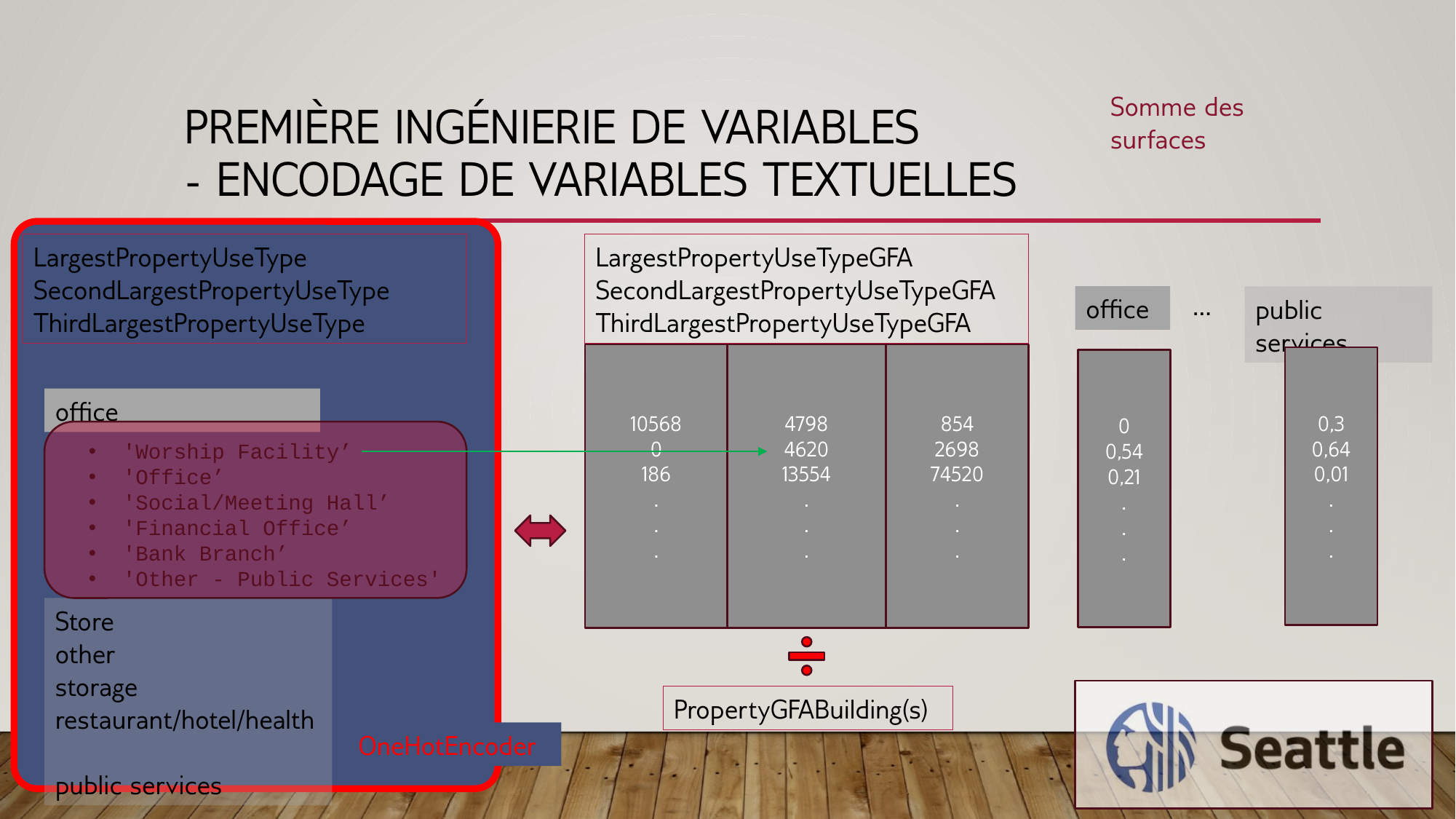

Somme des surfaces
# Première ingénierie de variables - Encodage de variables textuelles

LargestPropertyUseType
SecondLargestPropertyUseType
ThirdLargestPropertyUseType
LargestPropertyUseTypeGFA
SecondLargestPropertyUseTypeGFA
ThirdLargestPropertyUseTypeGFA
…
office
public services
10568
0
186
.
.
.
4798
4620
13554
.
.
.
854
2698
74520
.
.
.
0,3
0,64
0,01
.
.
.
0
0,54
0,21
.
.
.
office

'Worship Facility’
'Office’
'Social/Meeting Hall’
'Financial Office’
'Bank Branch’
'Other - Public Services'

Store
other
storage
restaurant/hotel/health
public services

PropertyGFABuilding(s)
OneHotEncoder